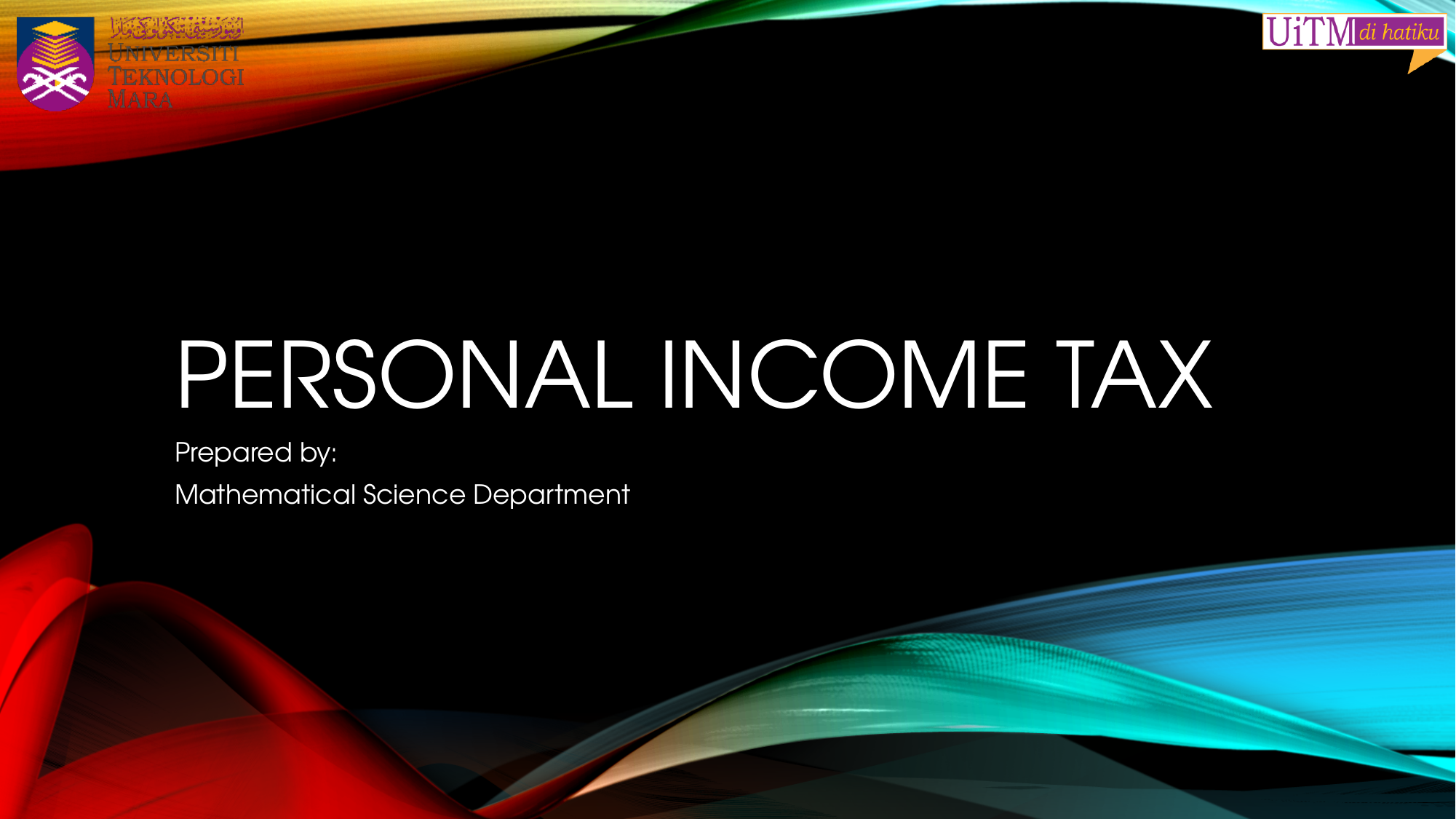

# Personal income tax
Prepared by:
Mathematical Science Department